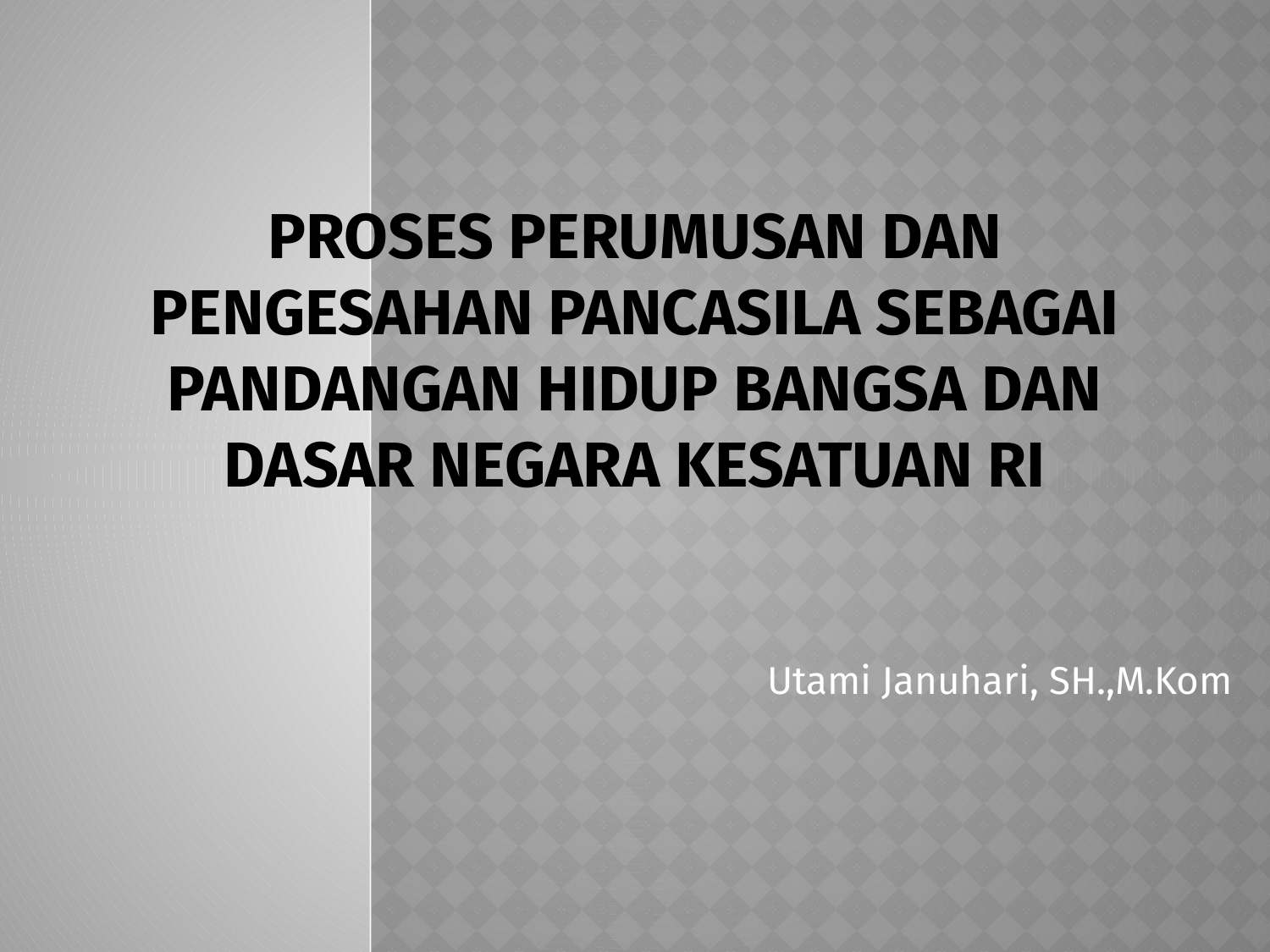

# PROSES PERUMUSAN DAN PENGESAHAN PANCASILA SEBAGAI PANDANGAN HIDUP BANGSA DAN DASAR NEGARA KESATUAN RI
Utami Januhari, SH.,M.Kom